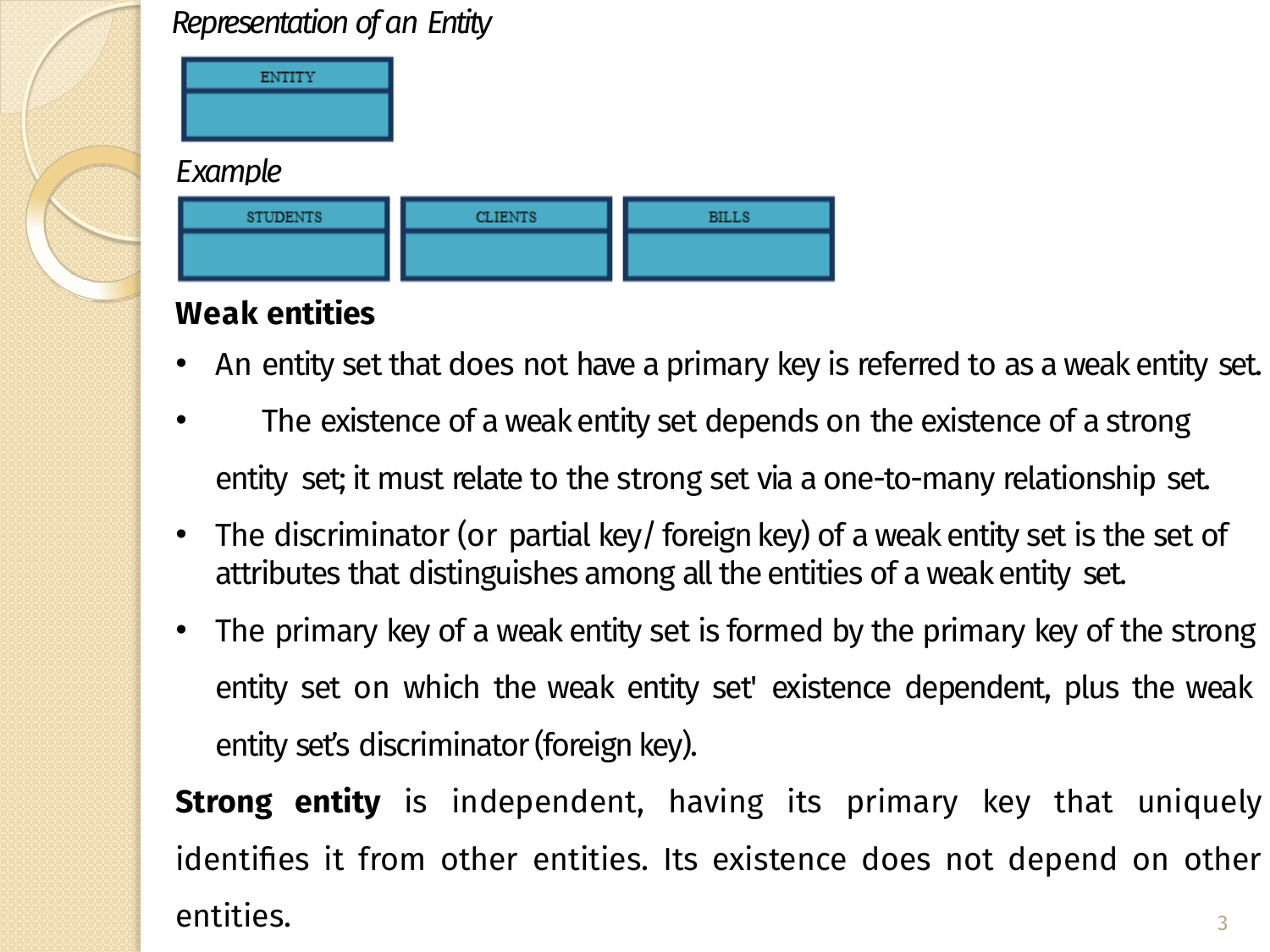

# Representation of an Entity

Examples

Weak entities
An entity set that does not have a primary key is referred to as a weak entity set.
	The existence of a weak entity set depends on the existence of a strong entity  set; it must relate to the strong set via a one-to-many relationship set.
The discriminator (or partial key/ foreign key) of a weak entity set is the set of attributes that distinguishes among all the entities of a weak entity set.
The primary key of a weak entity set is formed by the primary key of the strong  entity set on which the weak entity set' existence dependent, plus the weak  entity set’s discriminator (foreign key).
Strong entity is independent, having its primary key that uniquely identifies it from other entities. Its existence does not depend on other entities.
3